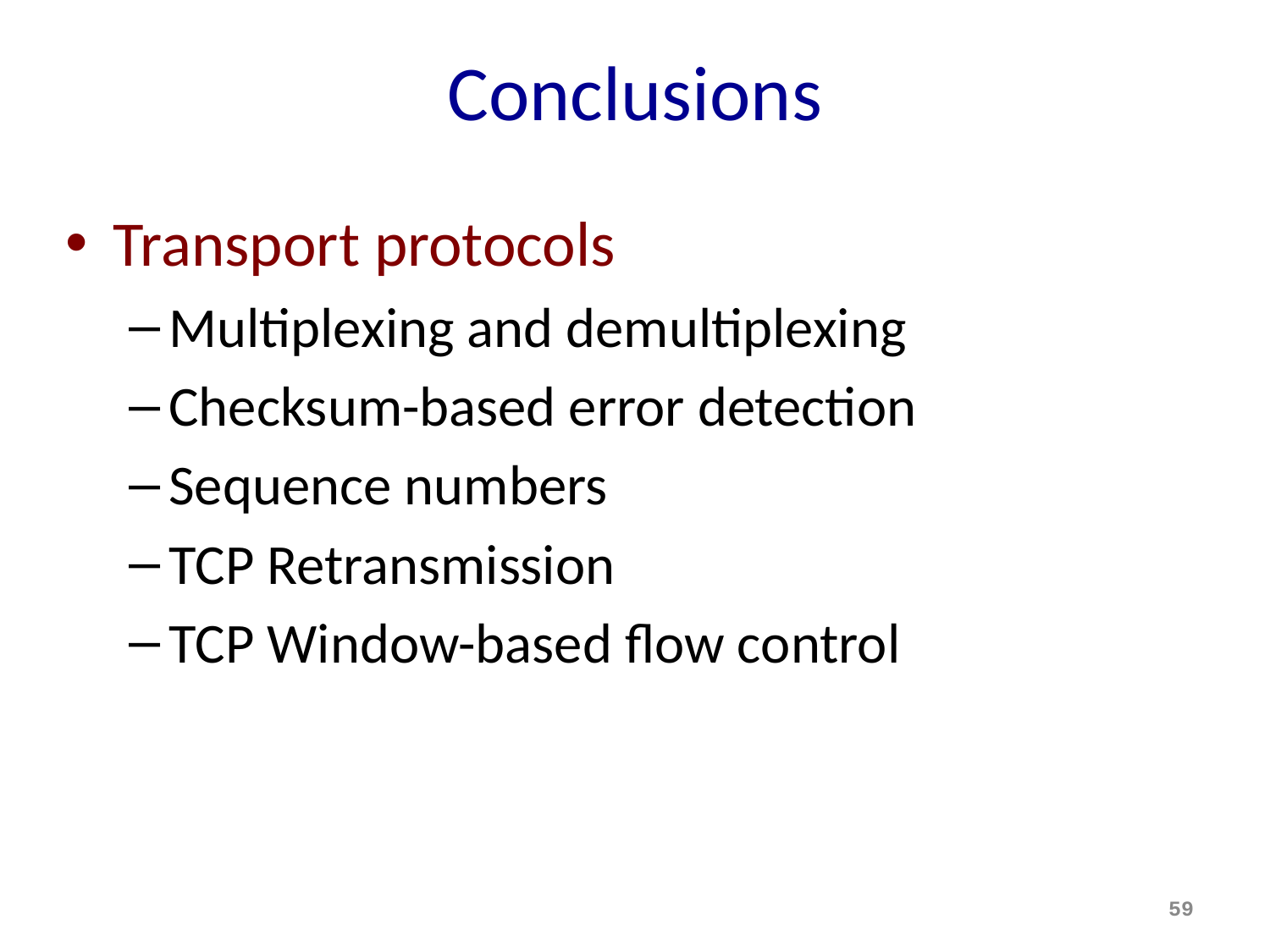

# Conclusions
Transport protocols
Multiplexing and demultiplexing
Checksum-based error detection
Sequence numbers
TCP Retransmission
TCP Window-based flow control
59